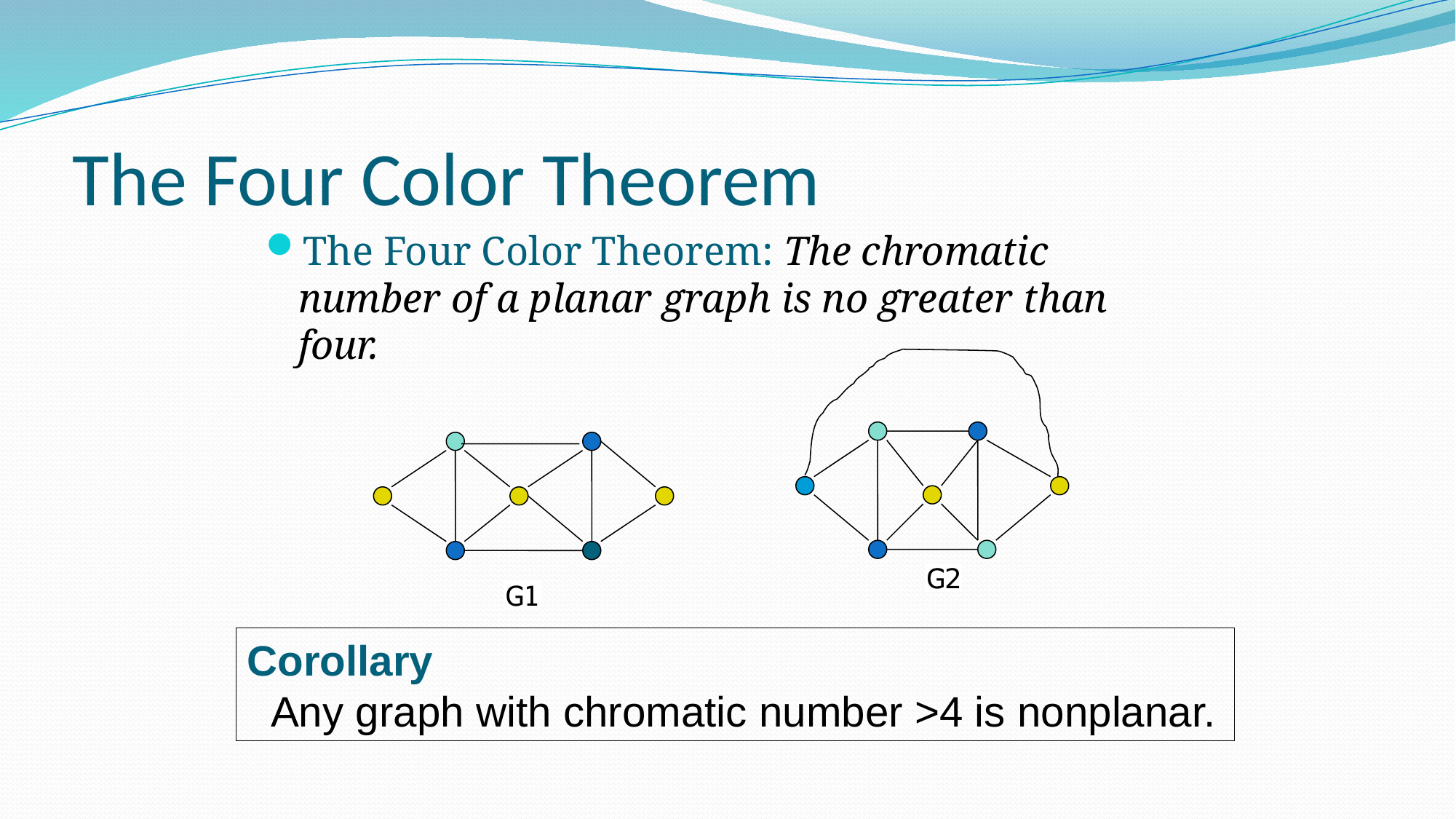

# The Four Color Theorem
The Four Color Theorem: The chromatic number of a planar graph is no greater than four.

G2
G1
Corollary
  Any graph with chromatic number >4 is nonplanar.